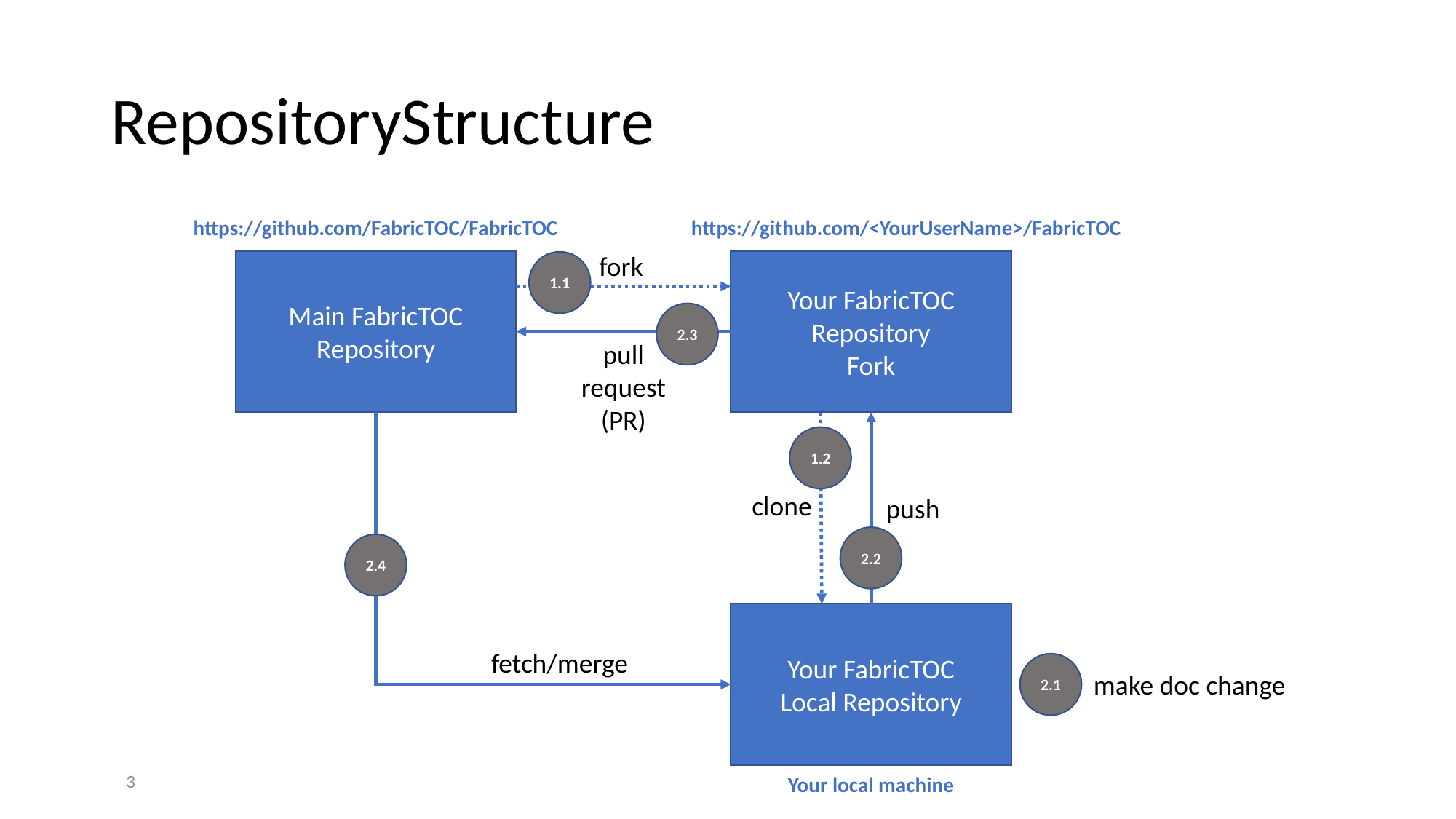

# RepositoryStructure
https://github.com/FabricTOC/FabricTOC
https://github.com/<YourUserName>/FabricTOC
fork
Main FabricTOC Repository
Your FabricTOC Repository
Fork
1.1
2.3
pull request (PR)
1.2
clone
push
2.2
2.4
Your FabricTOC
Local Repository
fetch/merge
2.1
make doc change
3
Your local machine